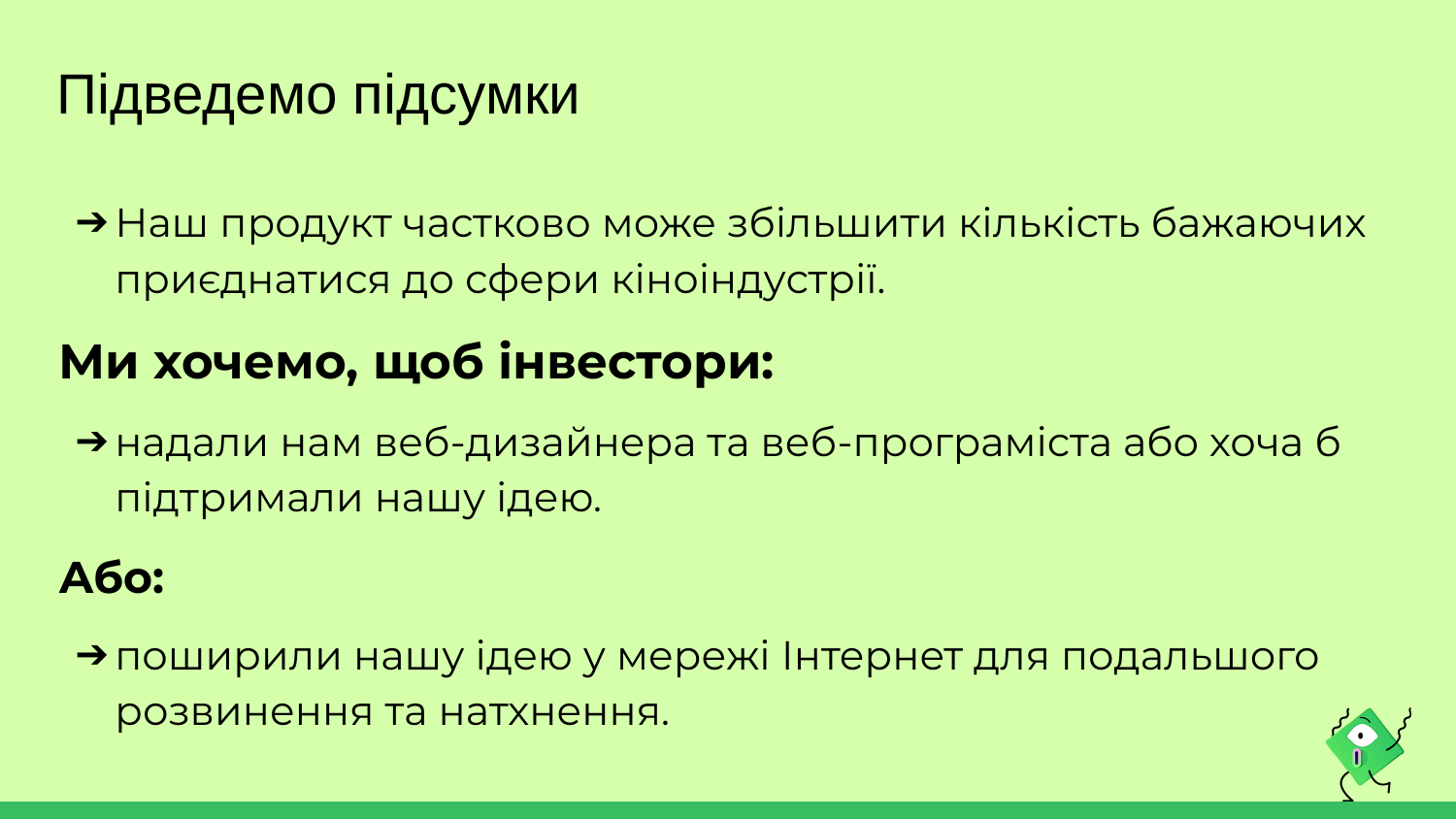

Підведемо підсумки
Наш продукт частково може збільшити кількість бажаючих приєднатися до сфери кіноіндустрії.
Ми хочемо, щоб інвестори:
надали нам веб-дизайнера та веб-програміста або хоча б підтримали нашу ідею.
Або:
поширили нашу ідею у мережі Інтернет для подальшого розвинення та натхнення.